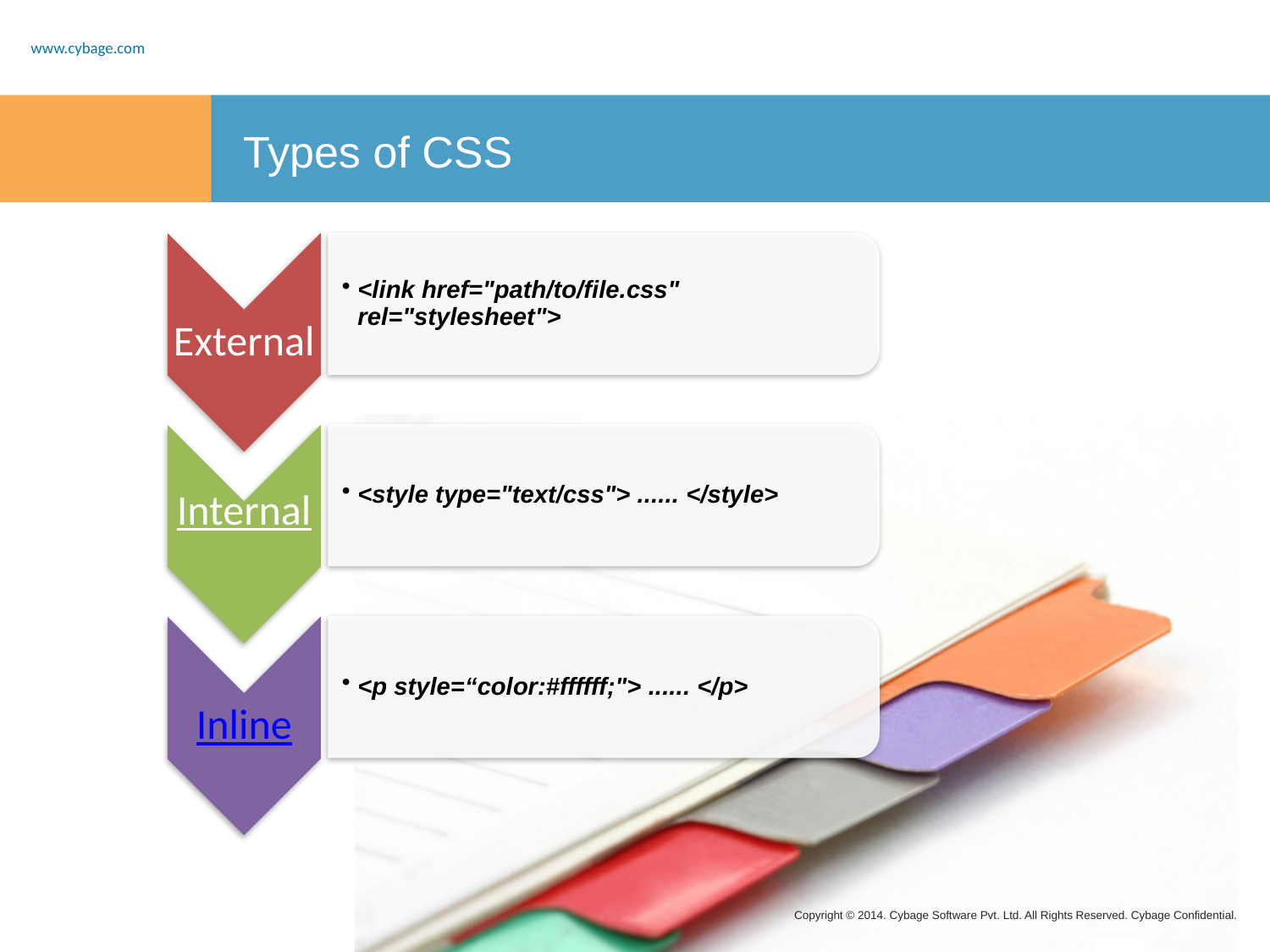

# Types of CSS
External
<link href="path/to/file.css" rel="stylesheet">
Internal
<style type="text/css"> ...... </style>
Inline
<p style=“color:#ffffff;"> ...... </p>